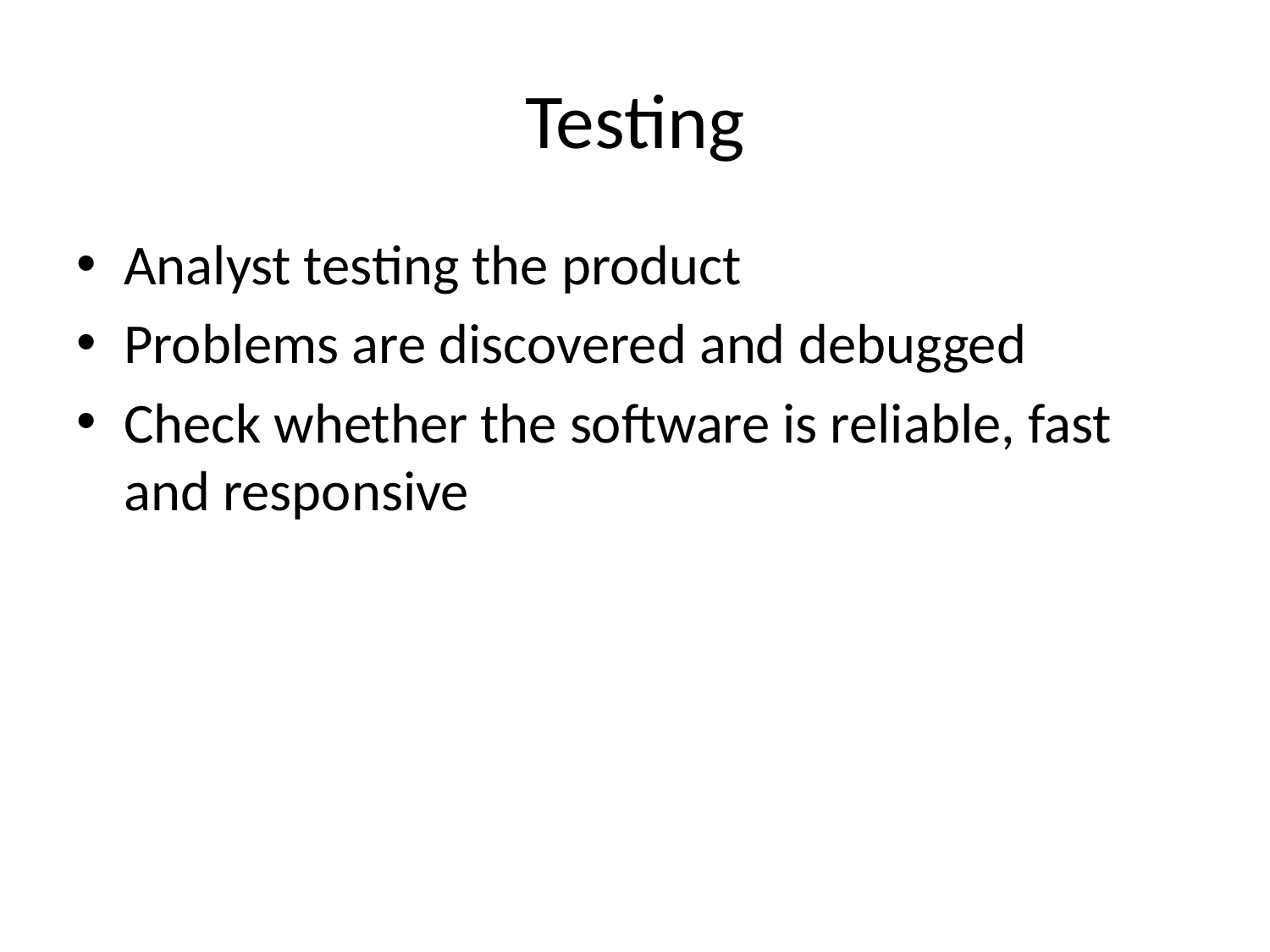

# Testing
Analyst testing the product
Problems are discovered and debugged
Check whether the software is reliable, fast and responsive